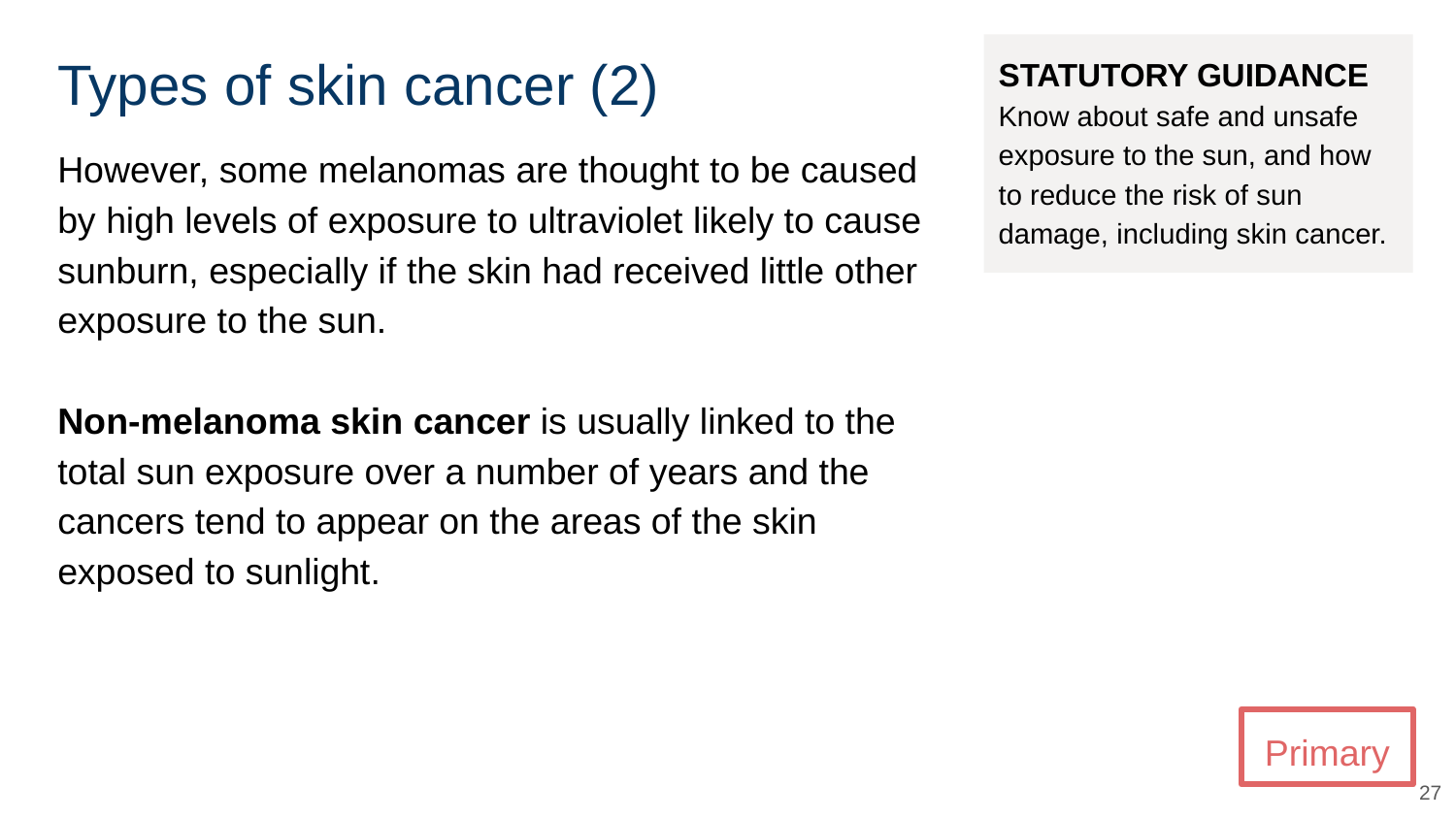

# Types of skin cancer (2)
STATUTORY GUIDANCE
Know about safe and unsafe exposure to the sun, and how to reduce the risk of sun damage, including skin cancer.

However, some melanomas are thought to be caused by high levels of exposure to ultraviolet likely to cause sunburn, especially if the skin had received little other exposure to the sun.

Non-melanoma skin cancer is usually linked to the total sun exposure over a number of years and the cancers tend to appear on the areas of the skin exposed to sunlight.

Primary
27